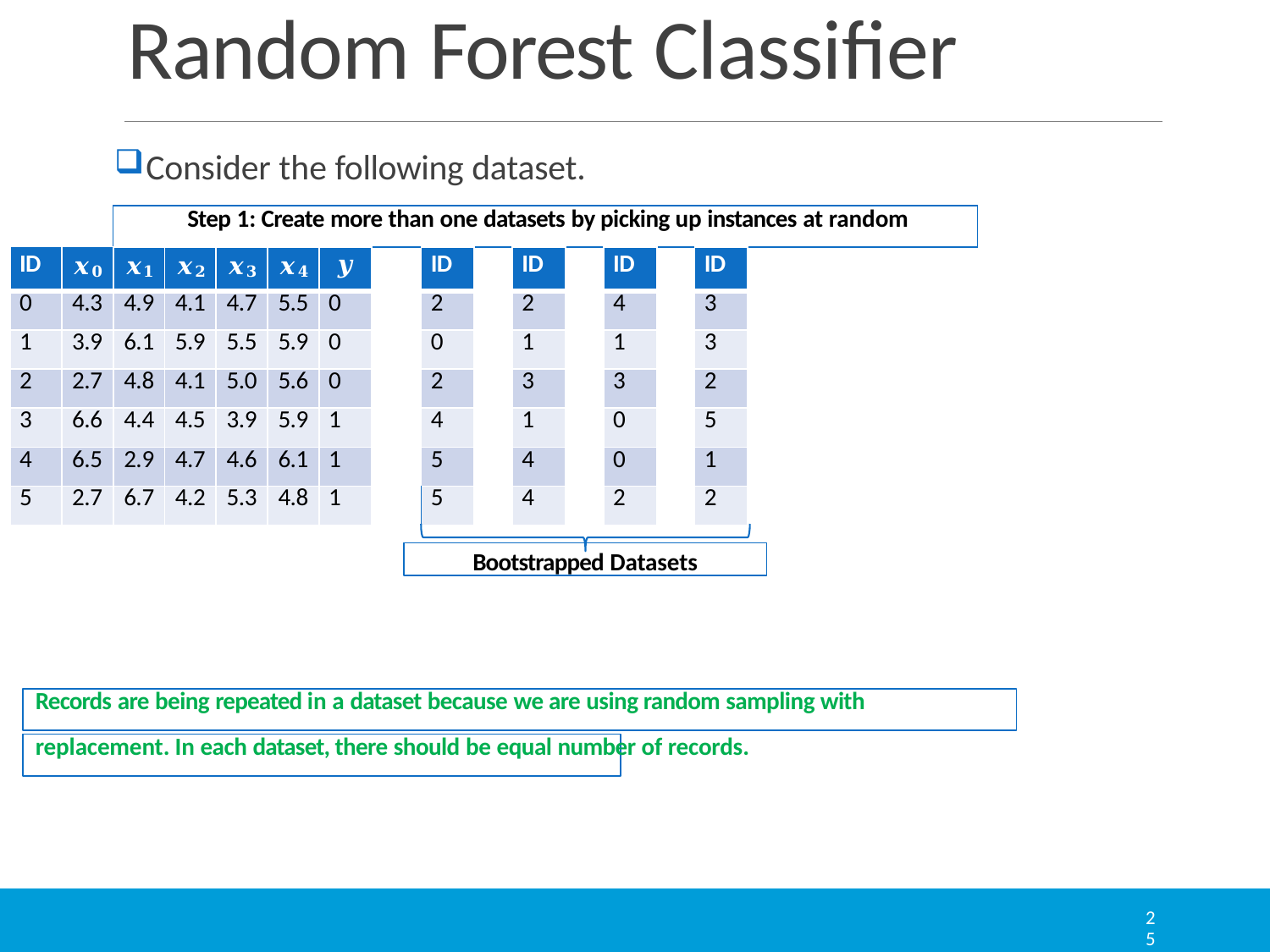

# Random Forest Classifier
Consider the following dataset.
|  |  | Step 1: Create more than one datasets by picking up instances at random |  |  |  |  |  |  |  |  |  |  |  |  |  |
| --- | --- | --- | --- | --- | --- | --- | --- | --- | --- | --- | --- | --- | --- | --- | --- |
| ID | 𝒙𝟎 | 𝒙𝟏 | 𝒙𝟐 | 𝒙𝟑 | 𝒙𝟒 | 𝒚 |  | ID |  | ID |  | ID |  | ID |  |
| 0 | 4.3 | 4.9 | 4.1 | 4.7 | 5.5 | 0 |  | 2 |  | 2 |  | 4 |  | 3 |  |
| 1 | 3.9 | 6.1 | 5.9 | 5.5 | 5.9 | 0 |  | 0 |  | 1 |  | 1 |  | 3 |  |
| 2 | 2.7 | 4.8 | 4.1 | 5.0 | 5.6 | 0 |  | 2 |  | 3 |  | 3 |  | 2 |  |
| 3 | 6.6 | 4.4 | 4.5 | 3.9 | 5.9 | 1 |  | 4 |  | 1 |  | 0 |  | 5 |  |
| 4 | 6.5 | 2.9 | 4.7 | 4.6 | 6.1 | 1 |  | 5 |  | 4 |  | 0 |  | 1 |  |
| 5 | 2.7 | 6.7 | 4.2 | 5.3 | 4.8 | 1 |  | 5 |  | 4 |  | 2 |  | 2 |  |

Bootstrapped Datasets
Records are being repeated in a dataset because we are using random sampling with replacement. In each dataset, there should be equal number of records.

2
5